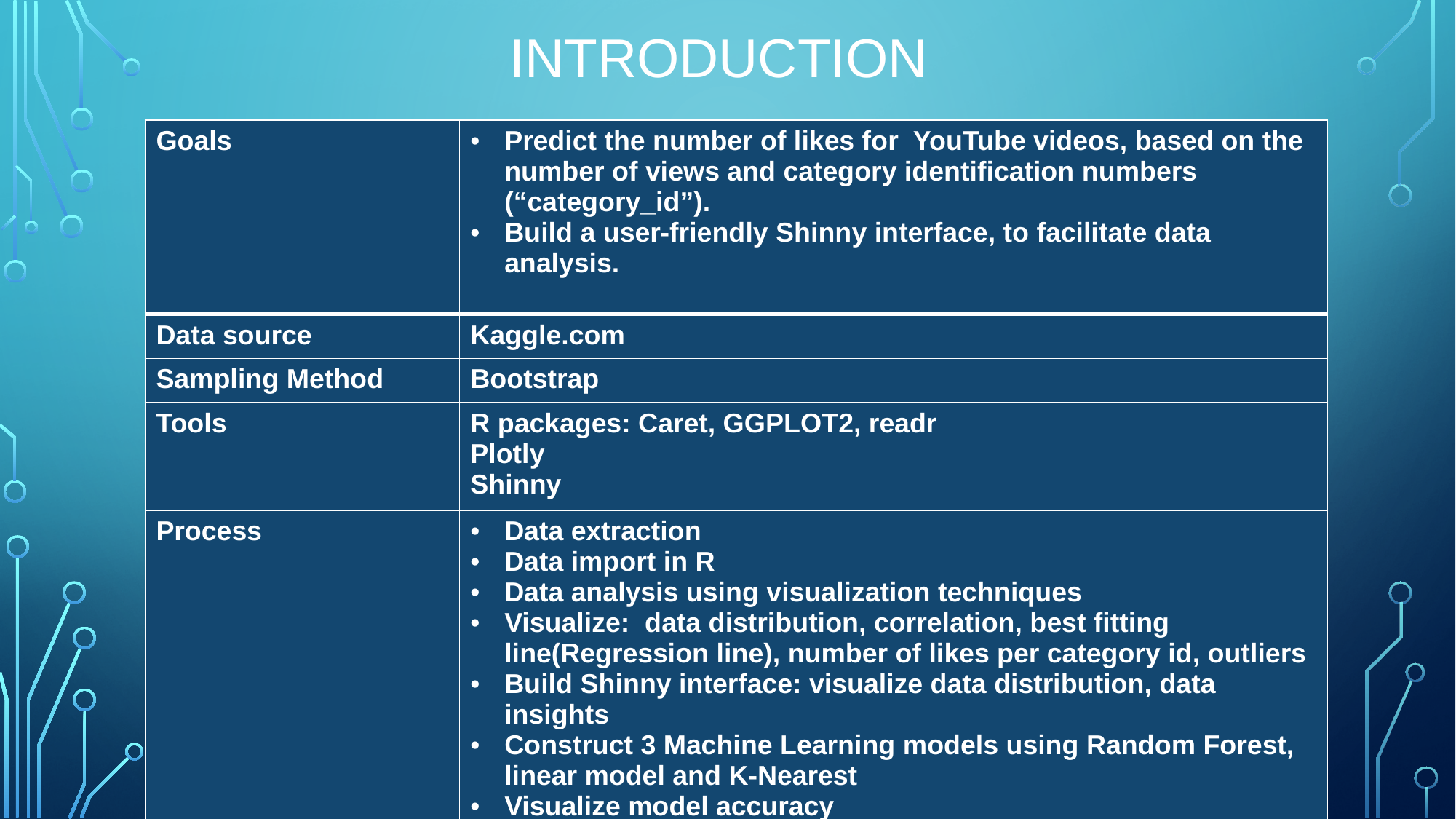

# Introduction
| Goals | Predict the number of likes for YouTube videos, based on the number of views and category identification numbers (“category\_id”). Build a user-friendly Shinny interface, to facilitate data analysis. |
| --- | --- |
| Data source | Kaggle.com |
| Sampling Method | Bootstrap |
| Tools | R packages: Caret, GGPLOT2, readr Plotly Shinny |
| Process | Data extraction Data import in R Data analysis using visualization techniques Visualize: data distribution, correlation, best fitting line(Regression line), number of likes per category id, outliers Build Shinny interface: visualize data distribution, data insights Construct 3 Machine Learning models using Random Forest, linear model and K-Nearest Visualize model accuracy |
2